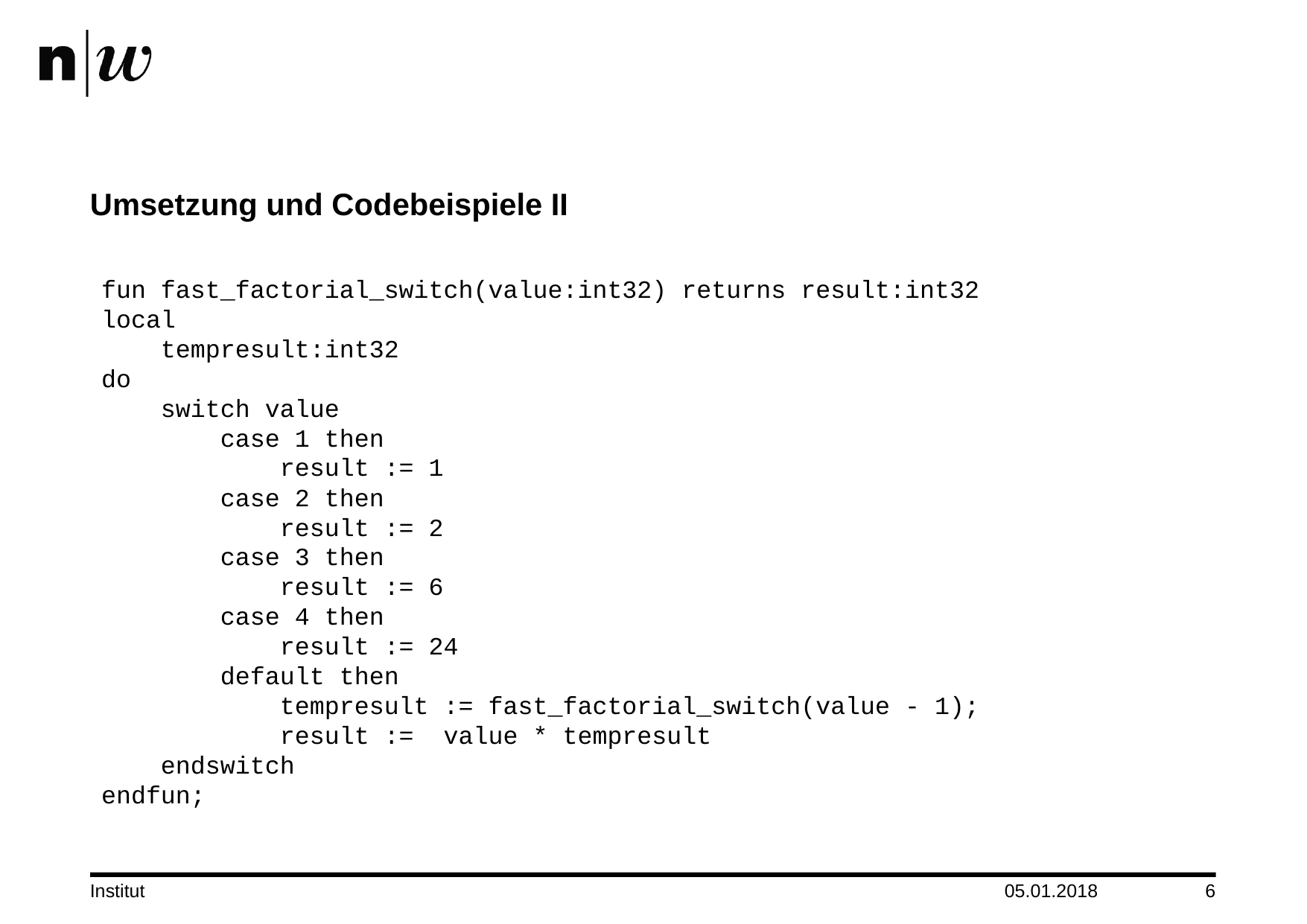

# Umsetzung und Codebeispiele II
fun fast_factorial_switch(value:int32) returns result:int32
local
    tempresult:int32
do
    switch value
        case 1 then
            result := 1
        case 2 then
            result := 2
        case 3 then
            result := 6
        case 4 then
            result := 24
        default then
            tempresult := fast_factorial_switch(value - 1);
            result :=  value * tempresult
    endswitch
endfun;
Institut
05.01.2018
6